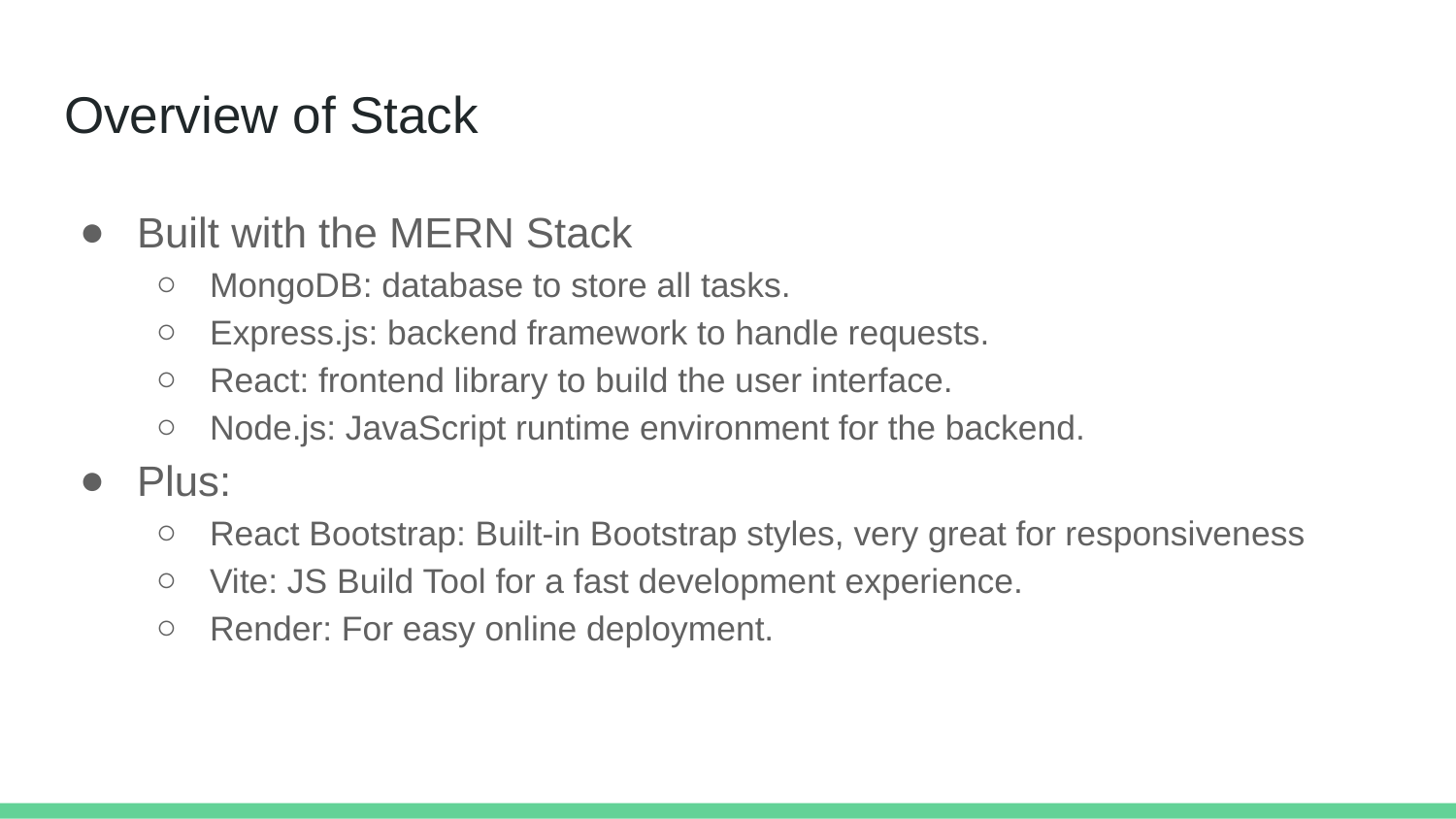

# Overview of Stack
Built with the MERN Stack
MongoDB: database to store all tasks.
Express.js: backend framework to handle requests.
React: frontend library to build the user interface.
Node.js: JavaScript runtime environment for the backend.
Plus:
React Bootstrap: Built-in Bootstrap styles, very great for responsiveness
Vite: JS Build Tool for a fast development experience.
Render: For easy online deployment.